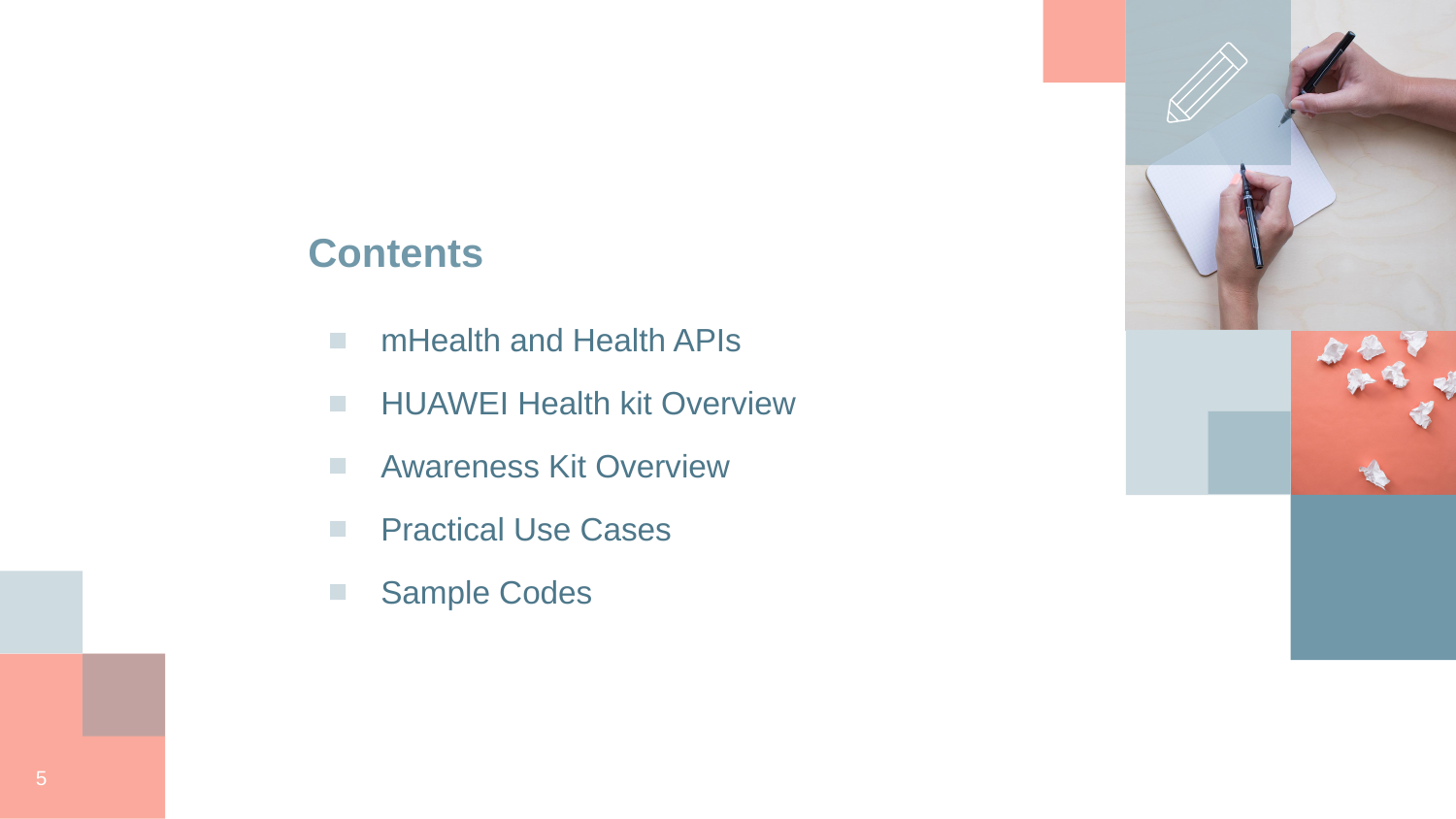

# Contents
mHealth and Health APIs
HUAWEI Health kit Overview
Awareness Kit Overview
Practical Use Cases
Sample Codes

5